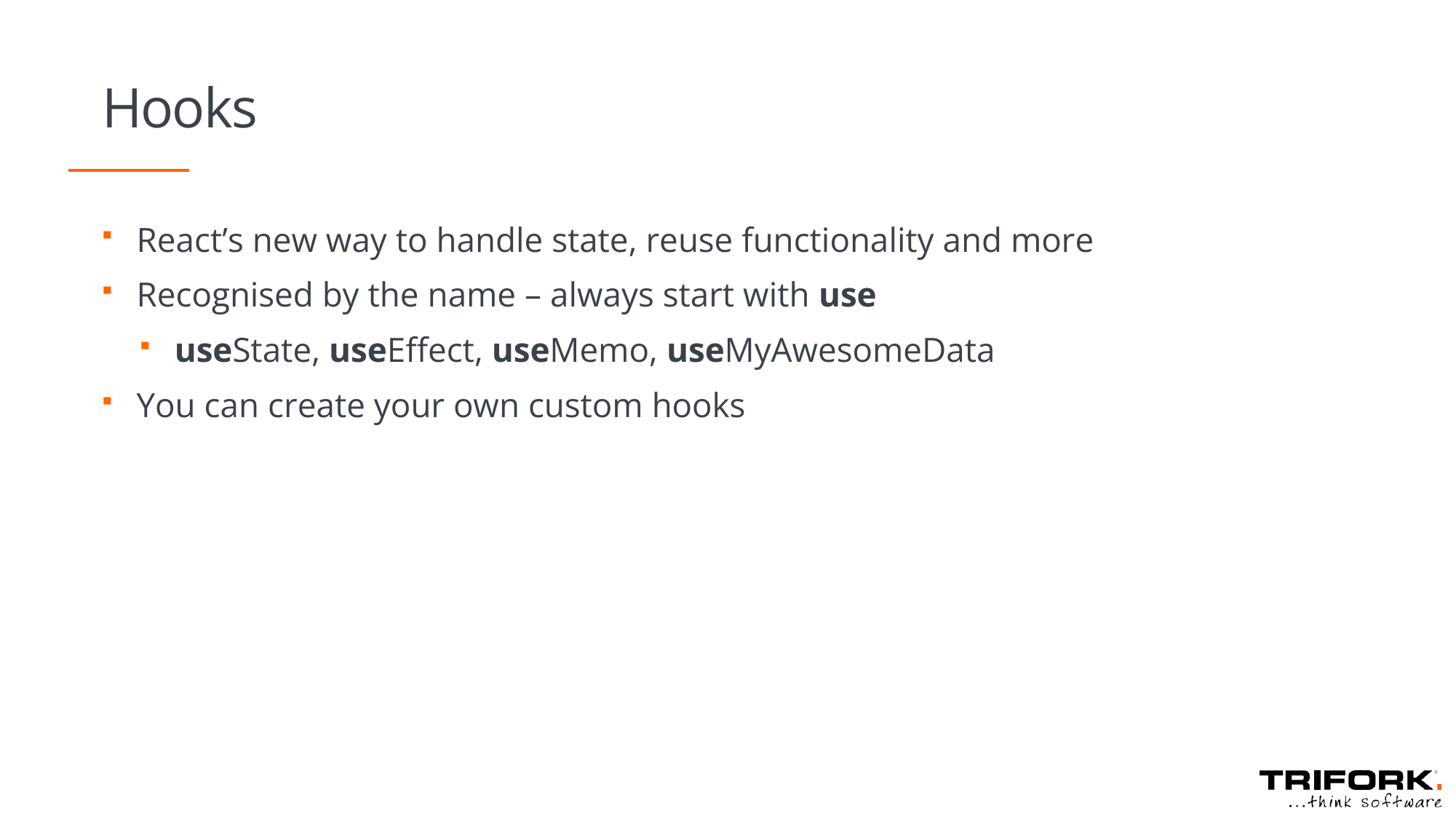

# Hooks
React’s new way to handle state, reuse functionality and more
Recognised by the name – always start with use
useState, useEffect, useMemo, useMyAwesomeData
You can create your own custom hooks